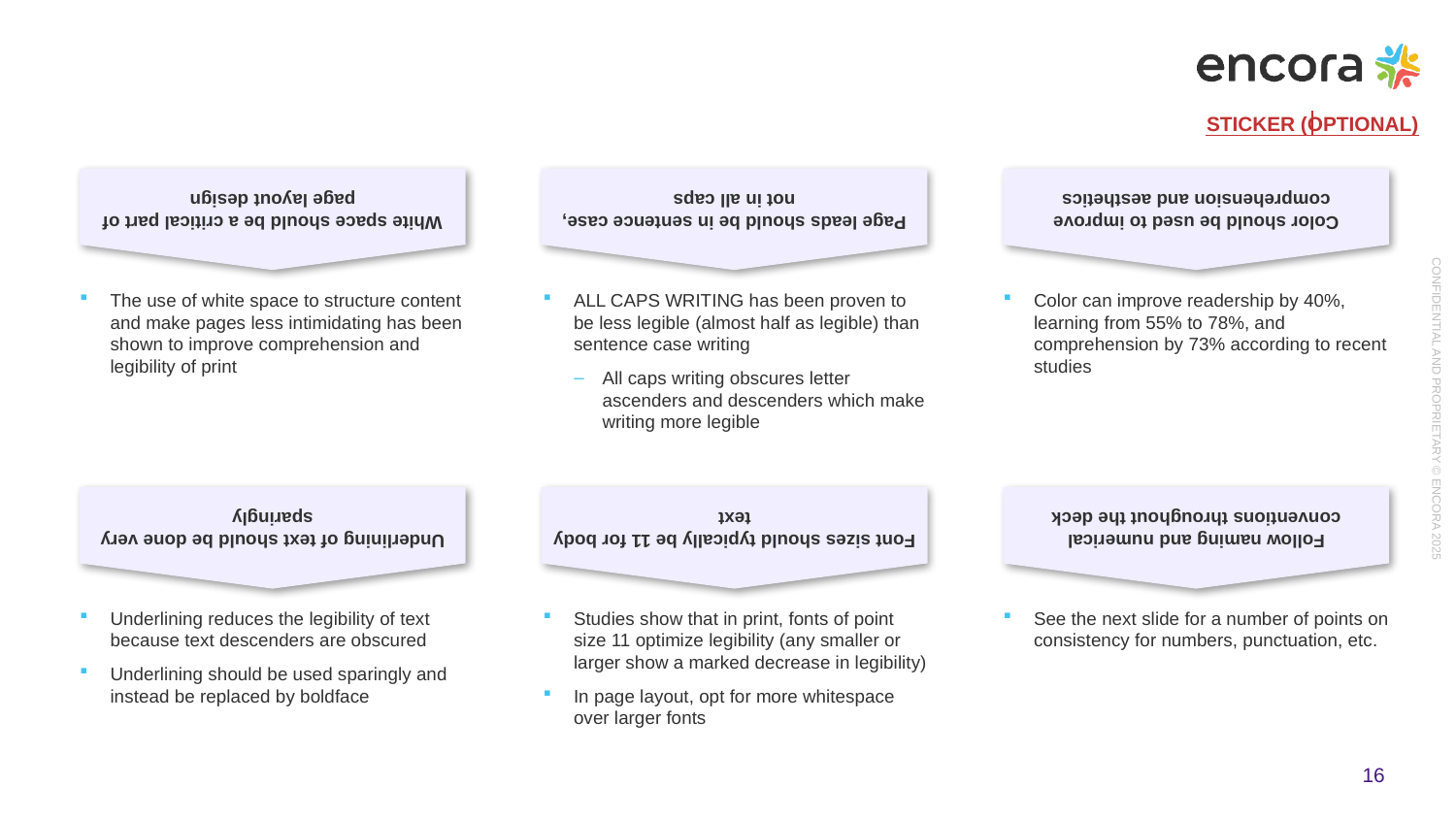

#

White space should be a critical part of page layout design
Page leads should be in sentence case, not in all caps
Color should be used to improve comprehension and aesthetics
The use of white space to structure content and make pages less intimidating has been shown to improve comprehension and legibility of print
ALL CAPS WRITING has been proven to be less legible (almost half as legible) than sentence case writing
All caps writing obscures letter ascenders and descenders which make writing more legible
Color can improve readership by 40%, learning from 55% to 78%, and comprehension by 73% according to recent studies
Underlining of text should be done very sparingly
Font sizes should typically be 11 for body text
Follow naming and numerical conventions throughout the deck
Underlining reduces the legibility of text because text descenders are obscured
Underlining should be used sparingly and instead be replaced by boldface
See the next slide for a number of points on consistency for numbers, punctuation, etc.
Studies show that in print, fonts of point size 11 optimize legibility (any smaller or larger show a marked decrease in legibility)
In page layout, opt for more whitespace over larger fonts